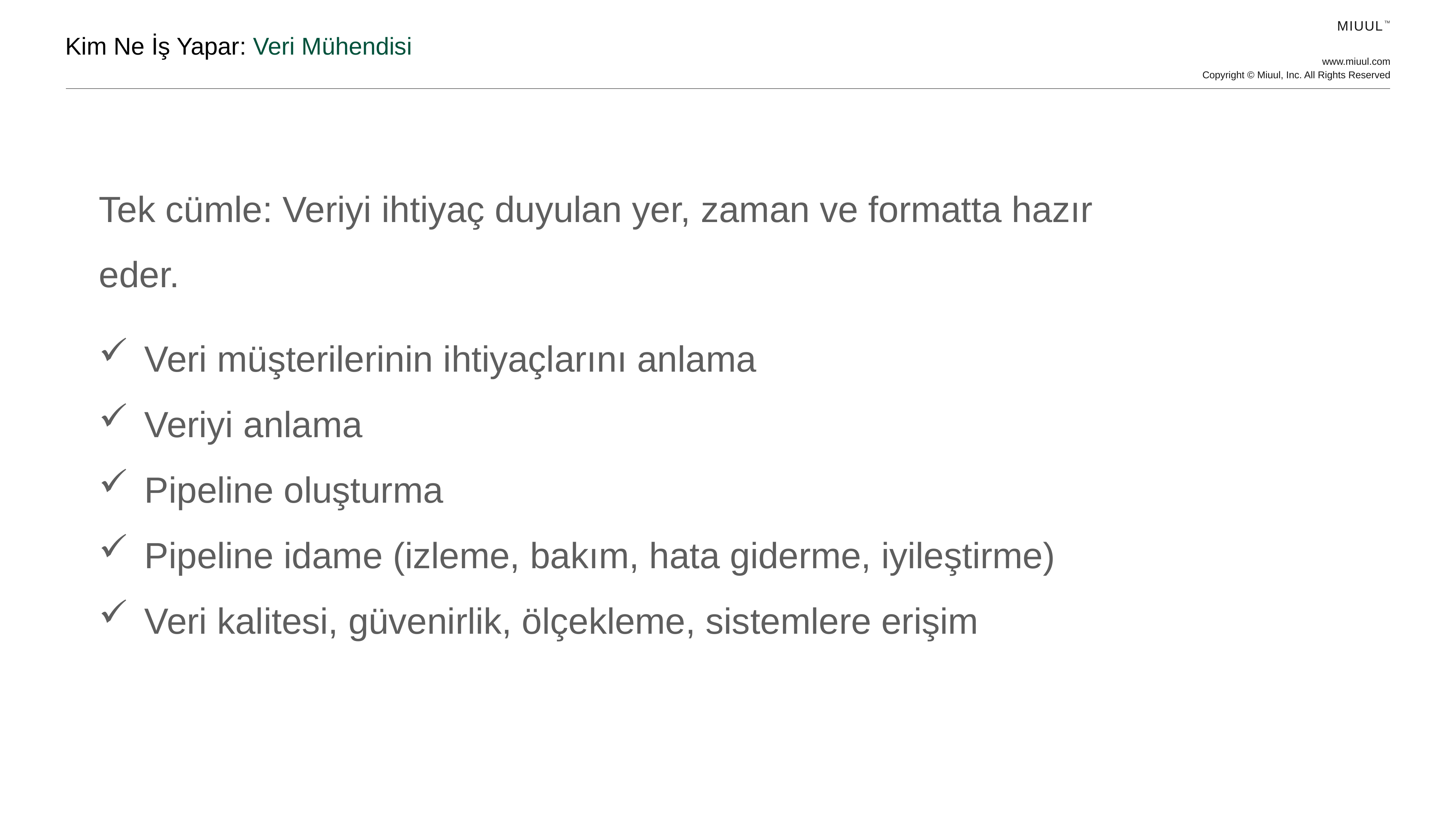

Kim Ne İş Yapar: Veri Mühendisi
Tek cümle: Veriyi ihtiyaç duyulan yer, zaman ve formatta hazır eder.
Veri müşterilerinin ihtiyaçlarını anlama
Veriyi anlama
Pipeline oluşturma
Pipeline idame (izleme, bakım, hata giderme, iyileştirme)
Veri kalitesi, güvenirlik, ölçekleme, sistemlere erişim